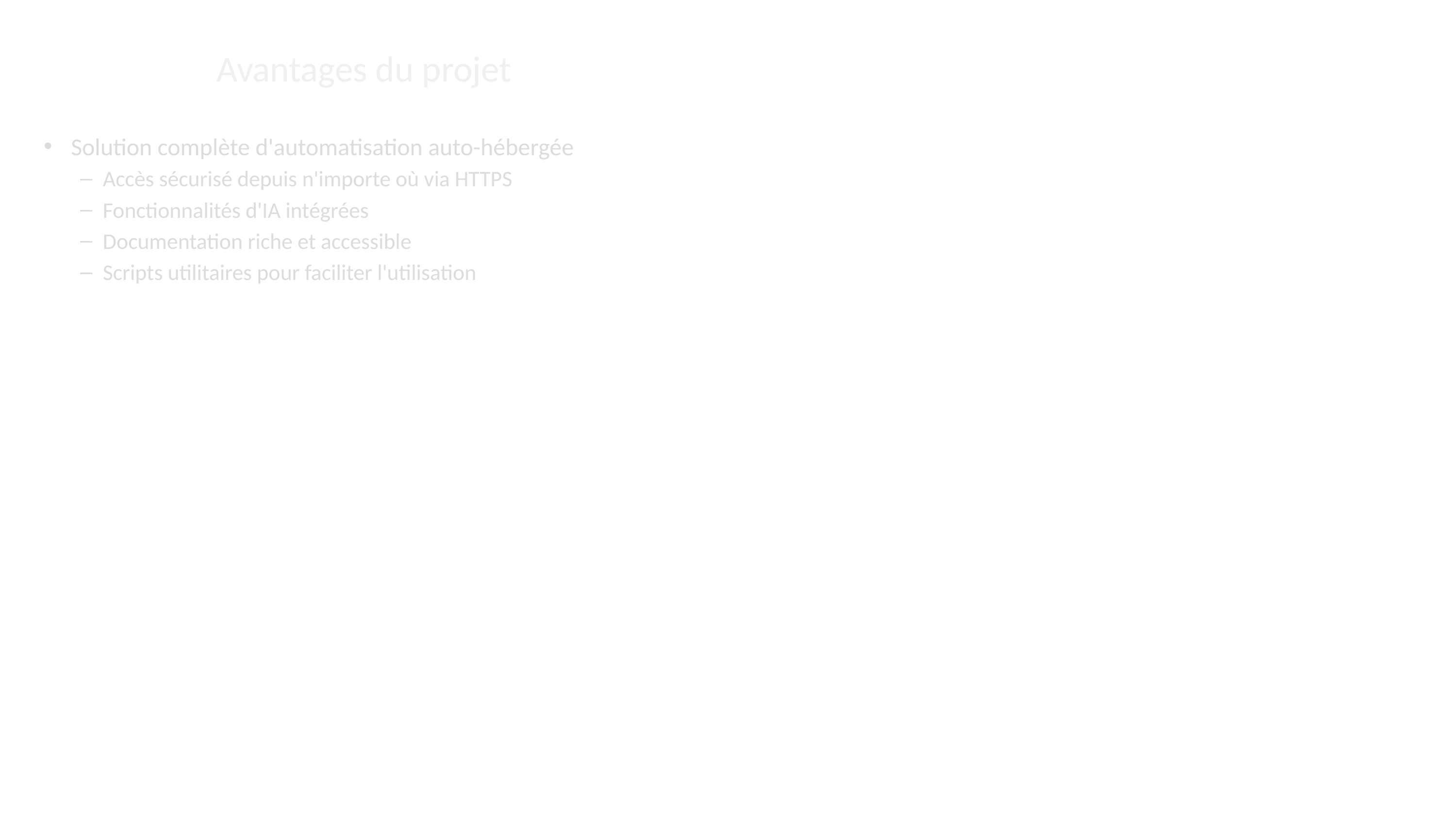

# Avantages du projet
Solution complète d'automatisation auto-hébergée
Accès sécurisé depuis n'importe où via HTTPS
Fonctionnalités d'IA intégrées
Documentation riche et accessible
Scripts utilitaires pour faciliter l'utilisation